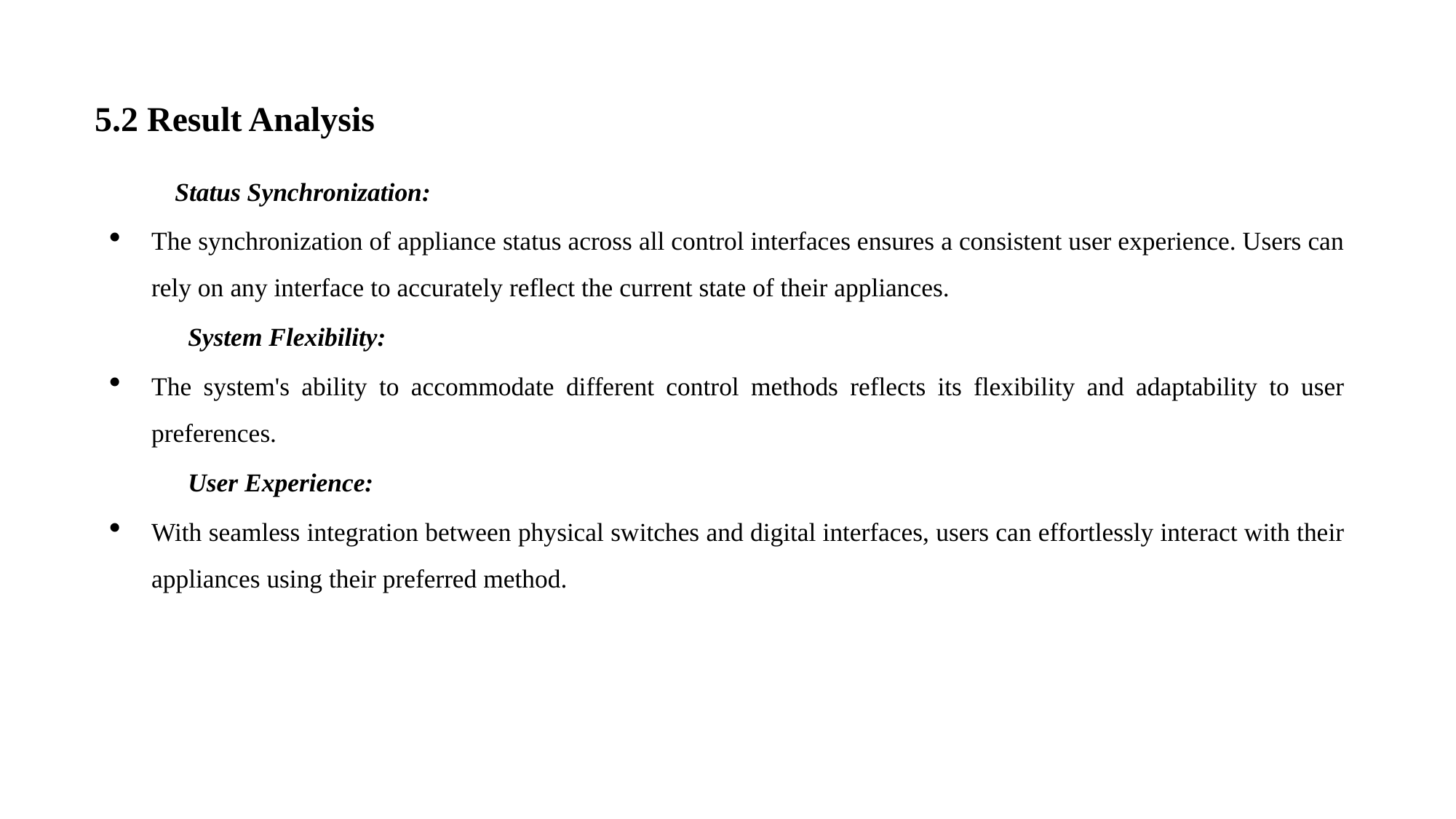

5.2 Result Analysis

Status Synchronization:
The synchronization of appliance status across all control interfaces ensures a consistent user experience. Users can rely on any interface to accurately reflect the current state of their appliances.
  System Flexibility:
The system's ability to accommodate different control methods reflects its flexibility and adaptability to user preferences.
  User Experience:
With seamless integration between physical switches and digital interfaces, users can effortlessly interact with their appliances using their preferred method.